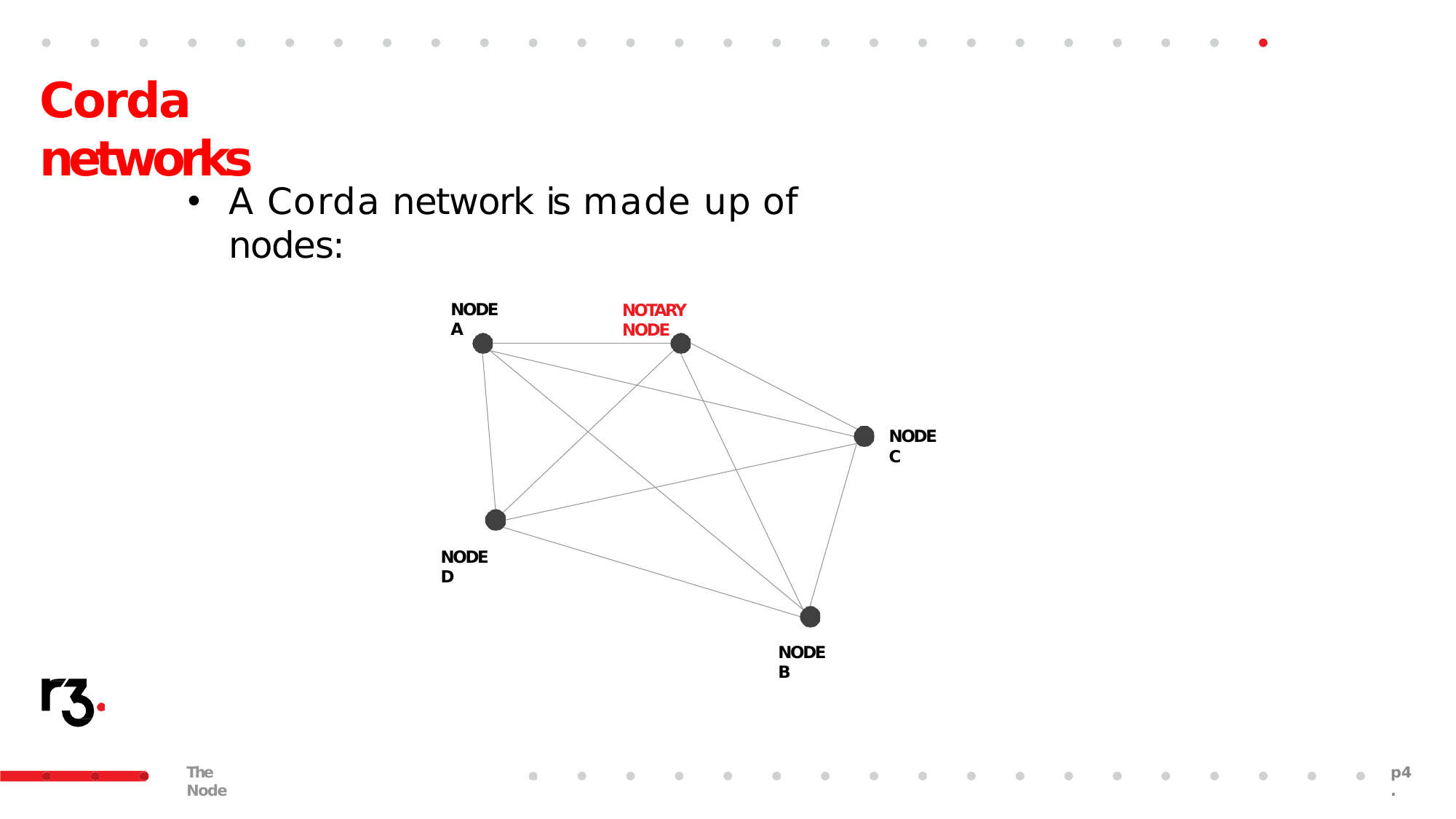

# Corda networks
A Corda network is made up of nodes:
NODE A
NOTARY NODE

NODE C

NODE D

NODE B
The Node
p4.